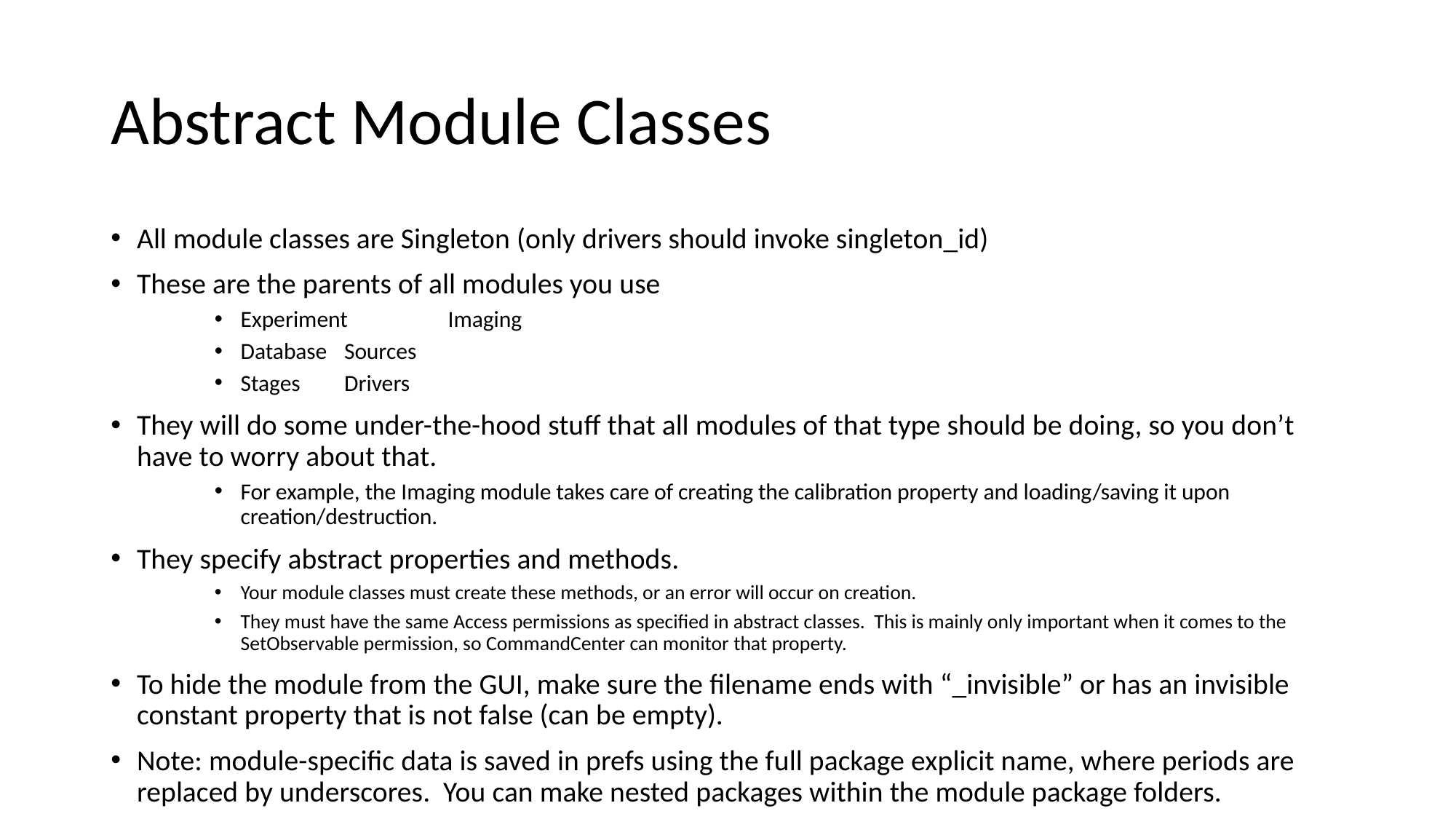

# Abstract Module Classes
All module classes are Singleton (only drivers should invoke singleton_id)
These are the parents of all modules you use
Experiment		Imaging
Database		Sources
Stages			Drivers
They will do some under-the-hood stuff that all modules of that type should be doing, so you don’t have to worry about that.
For example, the Imaging module takes care of creating the calibration property and loading/saving it upon creation/destruction.
They specify abstract properties and methods.
Your module classes must create these methods, or an error will occur on creation.
They must have the same Access permissions as specified in abstract classes.  This is mainly only important when it comes to the SetObservable permission, so CommandCenter can monitor that property.
To hide the module from the GUI, make sure the filename ends with “_invisible” or has an invisible constant property that is not false (can be empty).
Note: module-specific data is saved in prefs using the full package explicit name, where periods are replaced by underscores.  You can make nested packages within the module package folders.